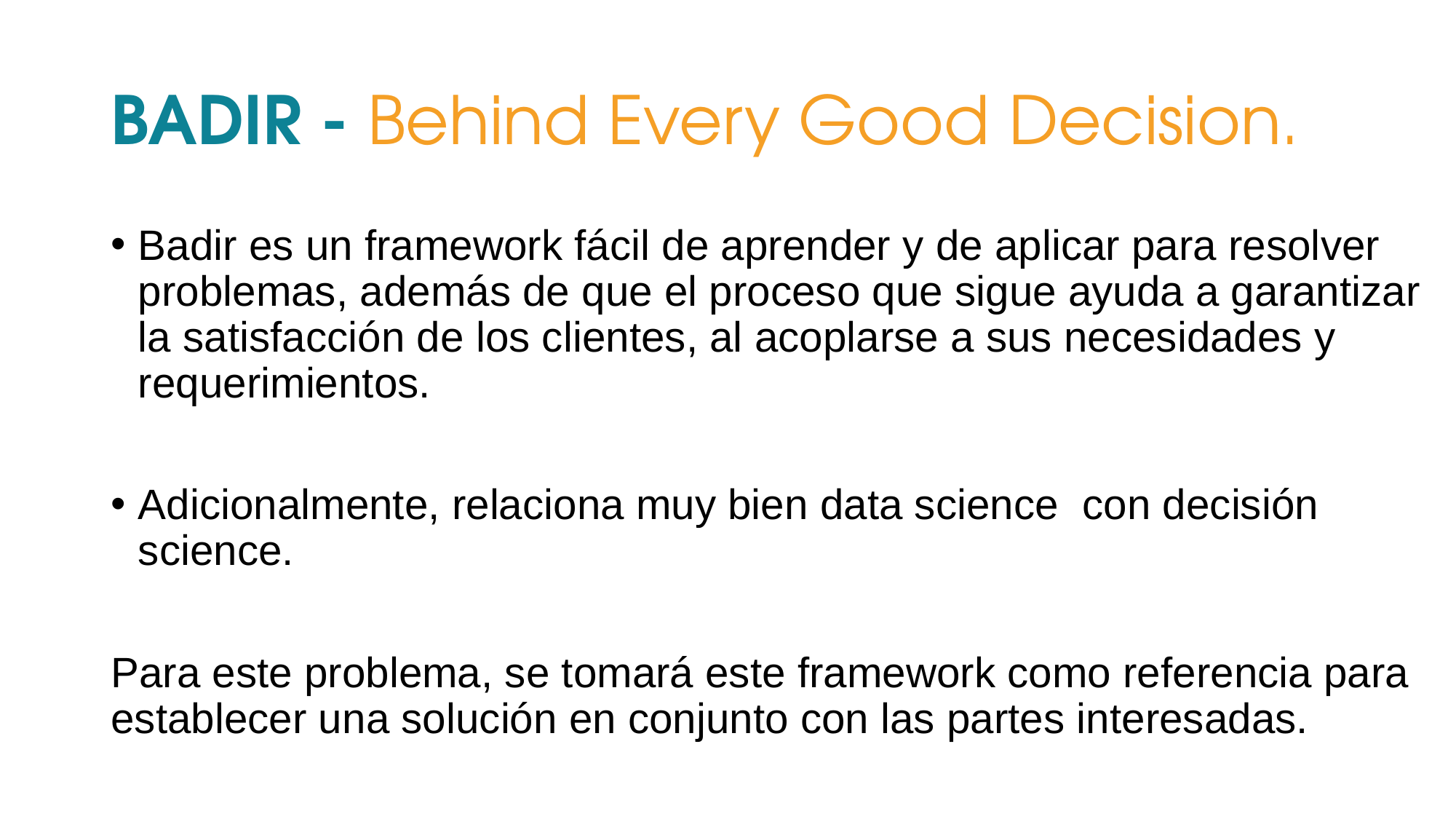

# BADIR - Behind Every Good Decision.
Badir es un framework fácil de aprender y de aplicar para resolver problemas, además de que el proceso que sigue ayuda a garantizar la satisfacción de los clientes, al acoplarse a sus necesidades y requerimientos.

Adicionalmente, relaciona muy bien data science  con decisión science.

Para este problema, se tomará este framework como referencia para establecer una solución en conjunto con las partes interesadas.